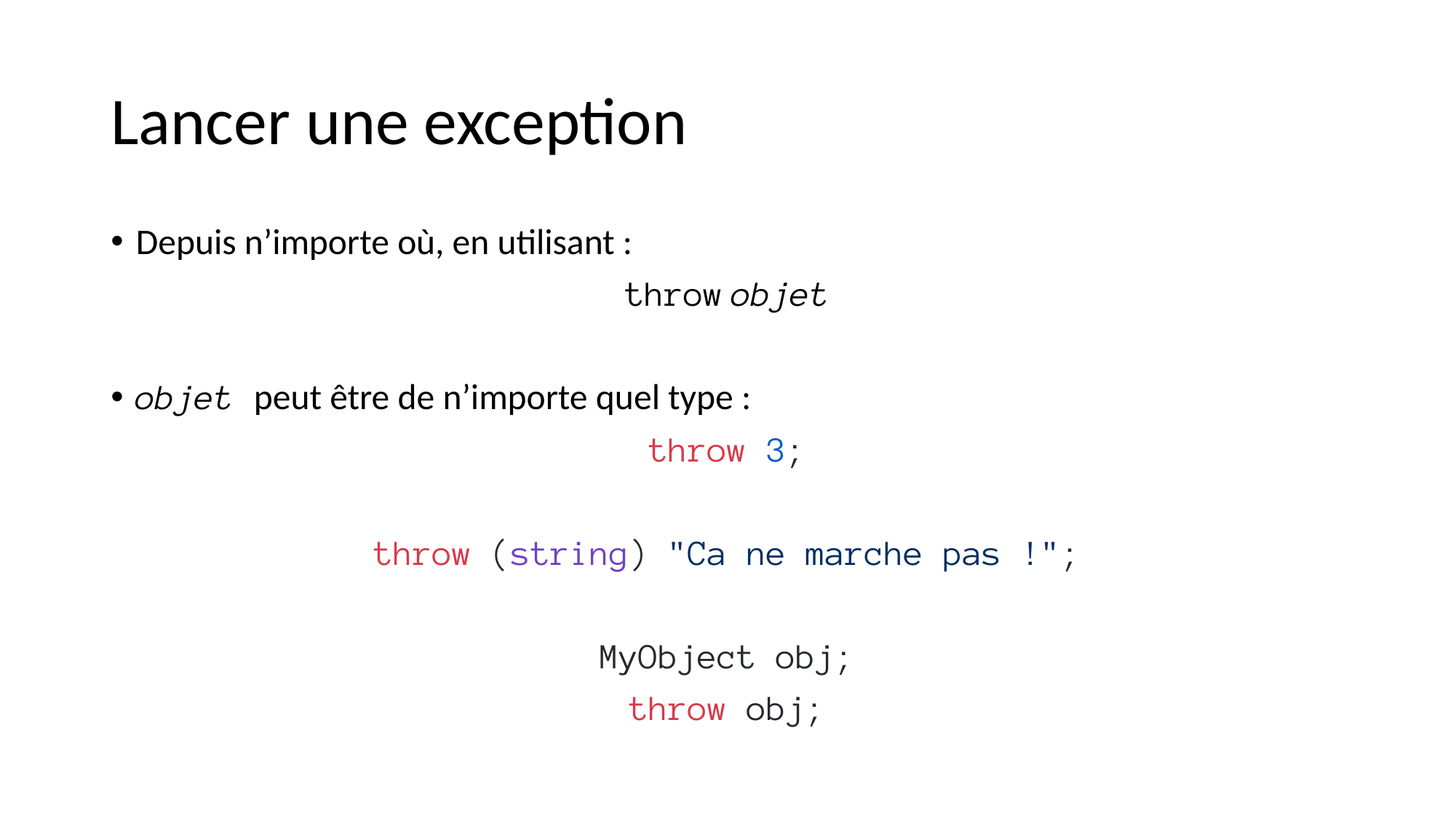

# Lancer une exception
Depuis n’importe où, en utilisant :
throw objet

objet peut être de n’importe quel type :
throw 3;

throw (string) "Ca ne marche pas !";

MyObject obj;
throw obj;